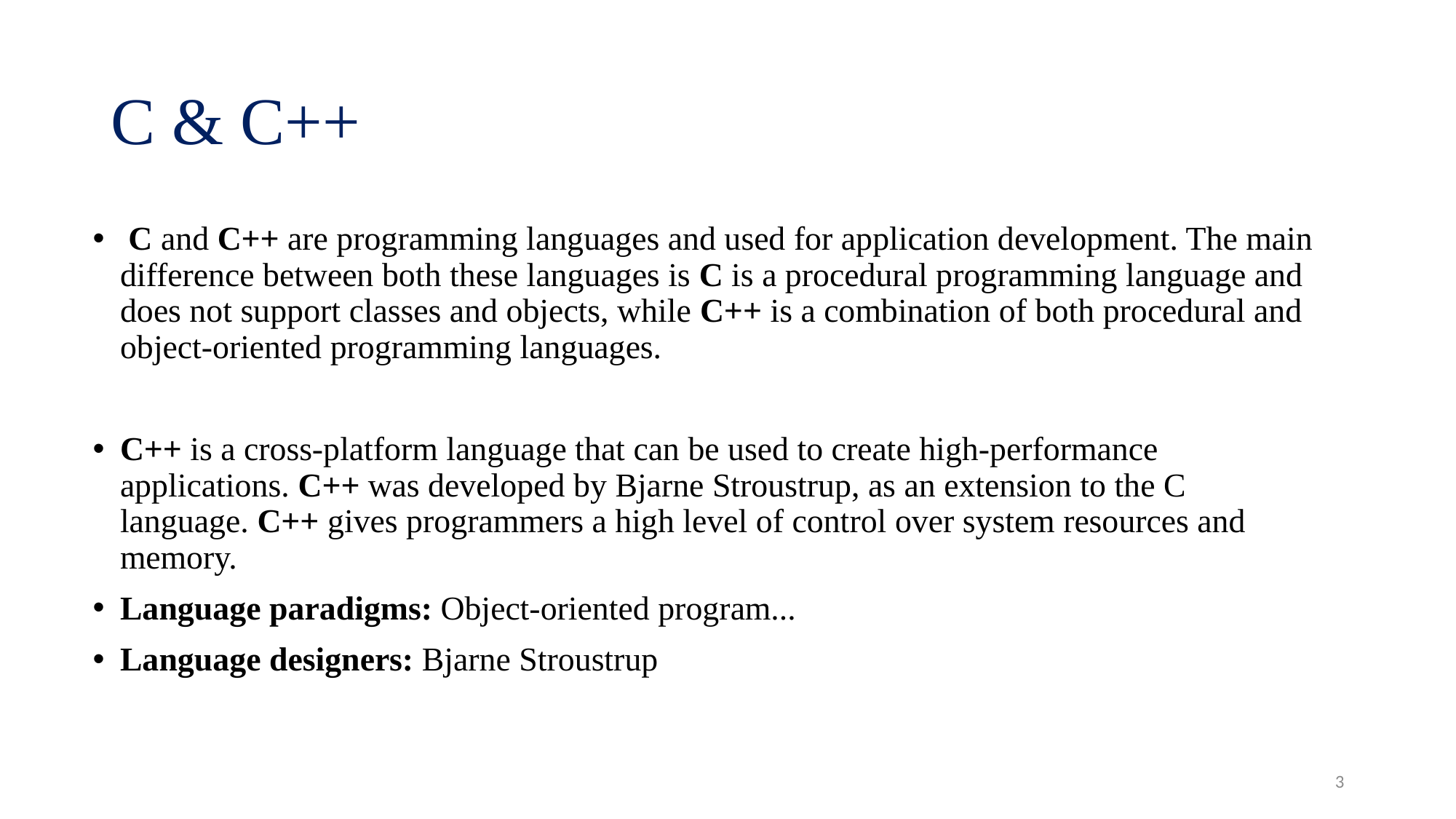

# C & C++

 C and C++ are programming languages and used for application development. The main difference between both these languages is C is a procedural programming language and does not support classes and objects, while C++ is a combination of both procedural and object-oriented programming languages.

C++ is a cross-platform language that can be used to create high-performance applications. C++ was developed by Bjarne Stroustrup, as an extension to the C language. C++ gives programmers a high level of control over system resources and memory.
Language paradigms: Object-oriented program...
Language designers: Bjarne Stroustrup

3